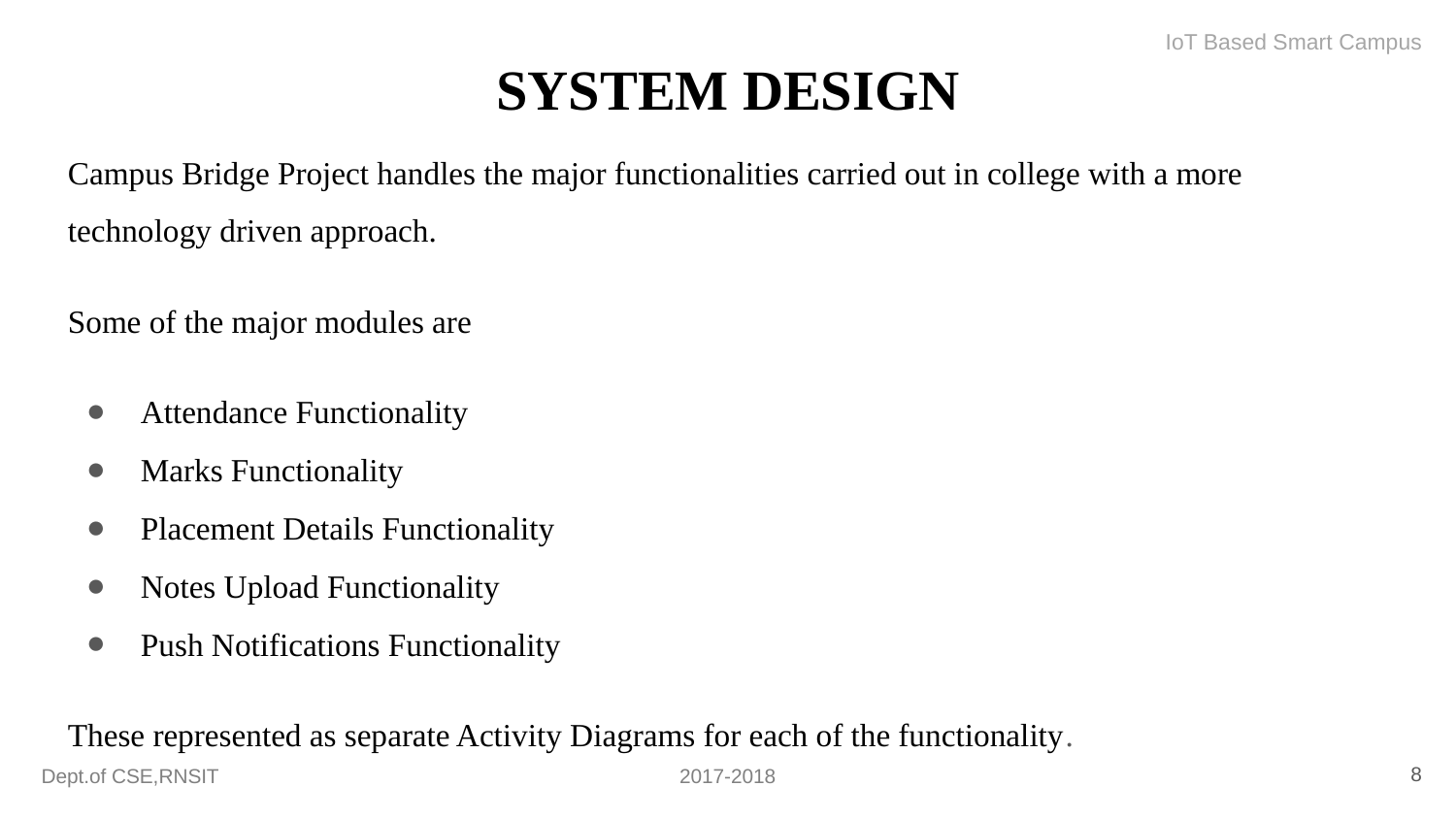

IoT Based Smart Campus
# SYSTEM DESIGN
Campus Bridge Project handles the major functionalities carried out in college with a more technology driven approach.
Some of the major modules are
Attendance Functionality
Marks Functionality
Placement Details Functionality
Notes Upload Functionality
Push Notifications Functionality
These represented as separate Activity Diagrams for each of the functionality.
8
Dept.of CSE,RNSIT 			          2017-2018